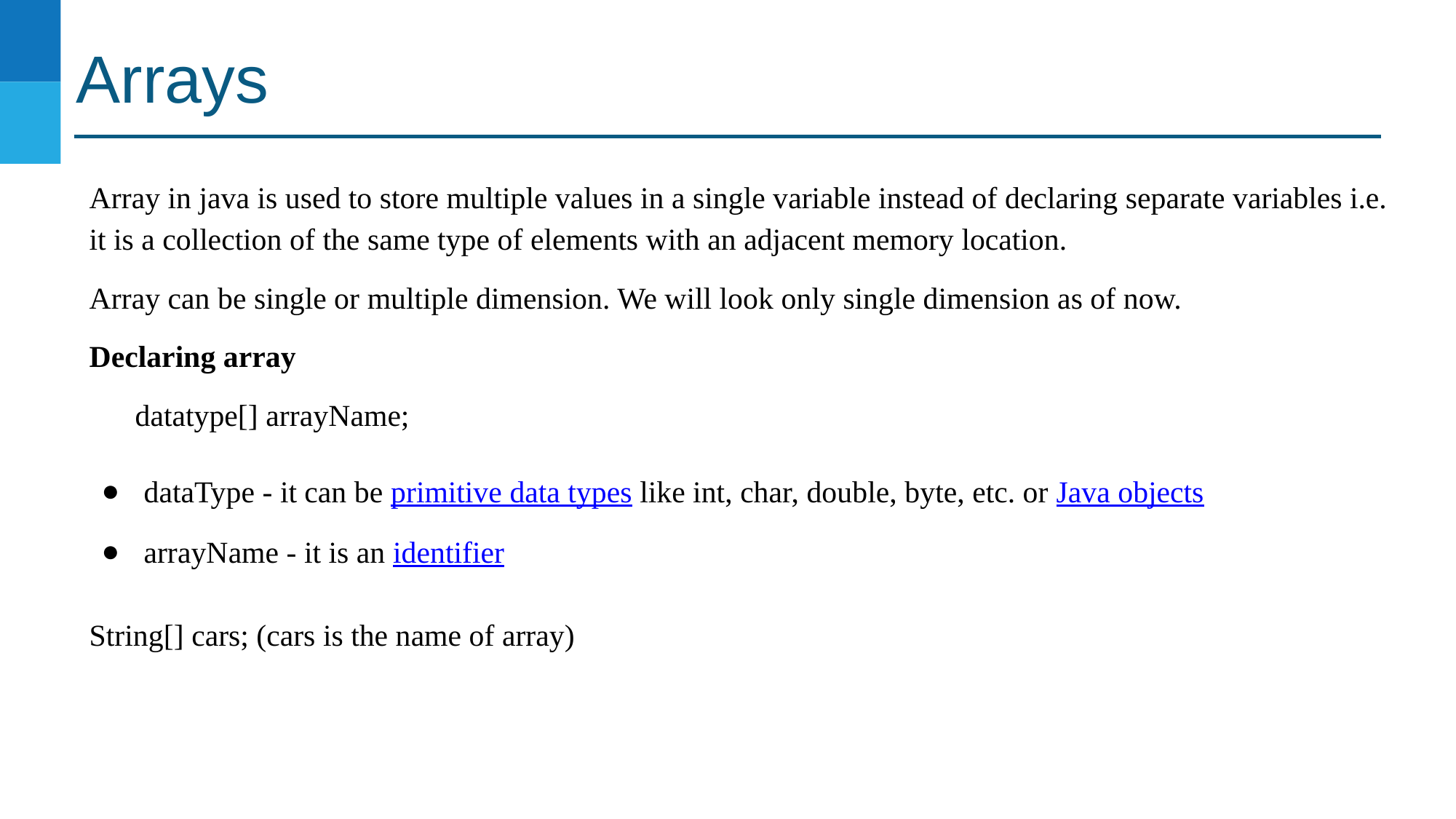

# Arrays
Array in java is used to store multiple values in a single variable instead of declaring separate variables i.e. it is a collection of the same type of elements with an adjacent memory location.
Array can be single or multiple dimension. We will look only single dimension as of now.
Declaring array
      datatype[] arrayName;
dataType - it can be primitive data types like int, char, double, byte, etc. or Java objects
arrayName - it is an identifier
String[] cars; (cars is the name of array)